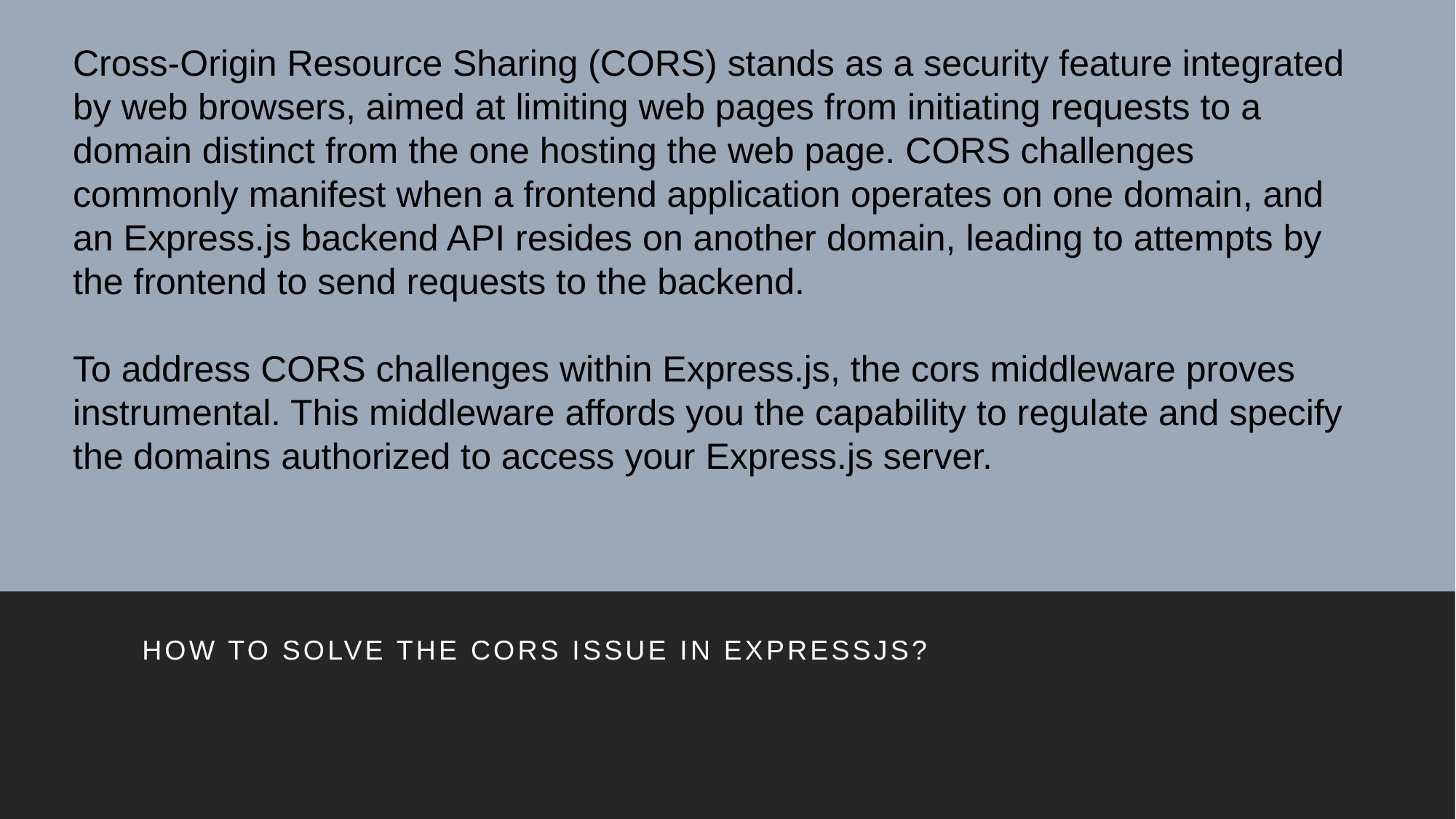

Cross-Origin Resource Sharing (CORS) stands as a security feature integrated by web browsers, aimed at limiting web pages from initiating requests to a domain distinct from the one hosting the web page. CORS challenges commonly manifest when a frontend application operates on one domain, and an Express.js backend API resides on another domain, leading to attempts by the frontend to send requests to the backend.

To address CORS challenges within Express.js, the cors middleware proves instrumental. This middleware affords you the capability to regulate and specify the domains authorized to access your Express.js server.
#

How to solve the CORS issue in ExpressJS?